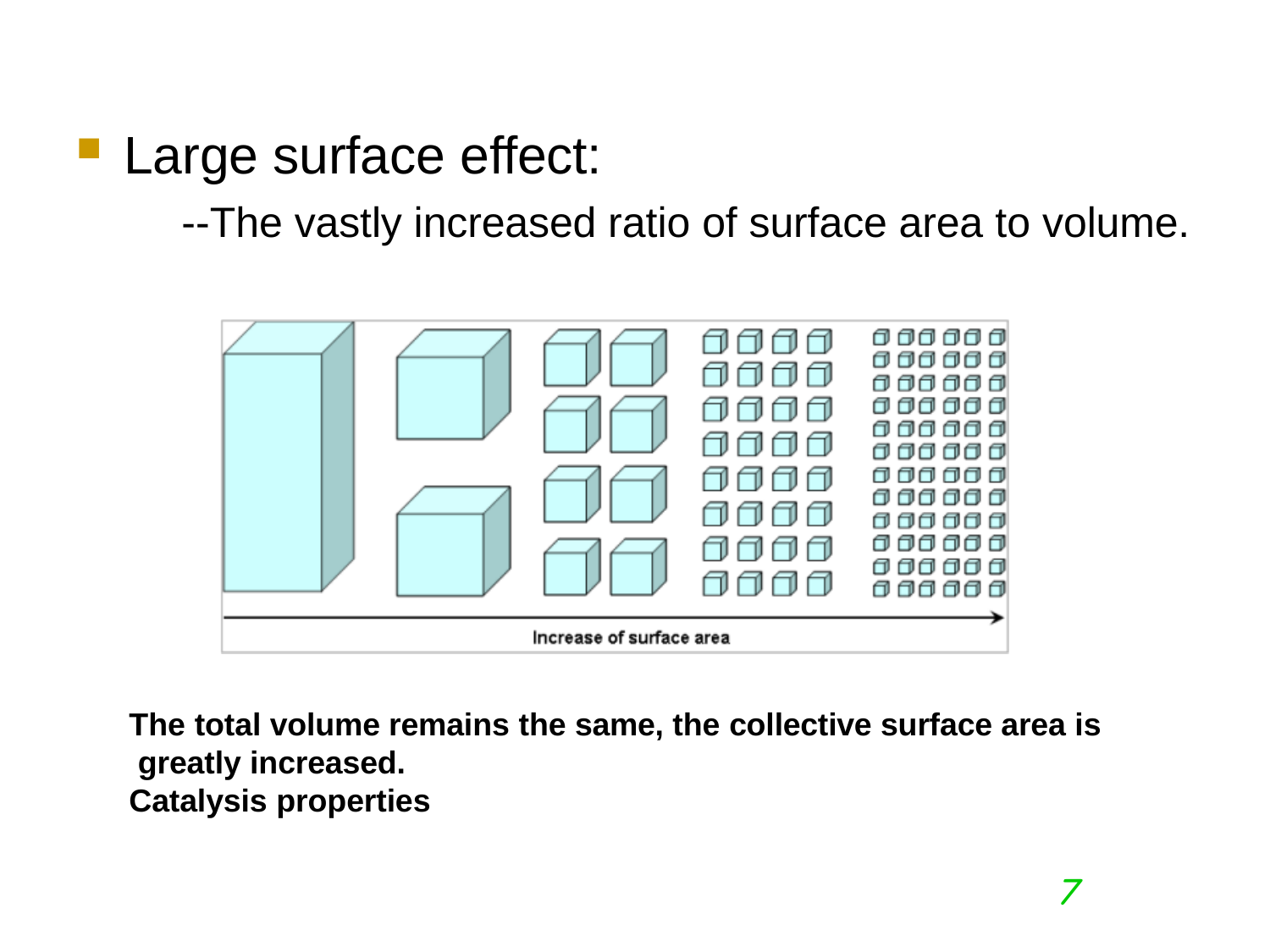

Large surface effect:
--The vastly increased ratio of surface area to volume.

The total volume remains the same, the collective surface area is  greatly increased.
Catalysis properties
7